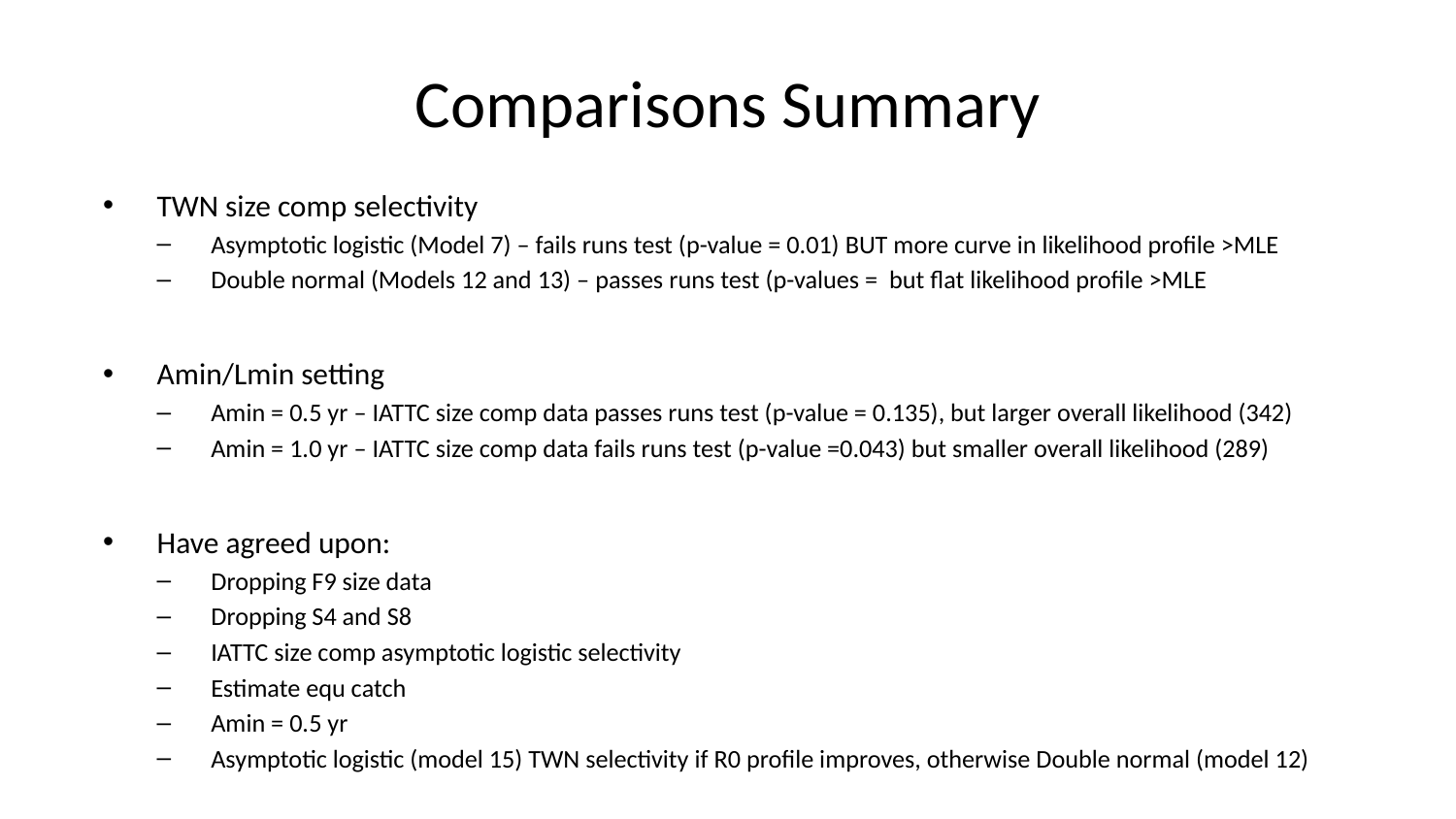

# Comparisons Summary
TWN size comp selectivity
Asymptotic logistic (Model 7) – fails runs test (p-value = 0.01) BUT more curve in likelihood profile >MLE
Double normal (Models 12 and 13) – passes runs test (p-values =  but flat likelihood profile >MLE

Amin/Lmin setting
Amin = 0.5 yr – IATTC size comp data passes runs test (p-value = 0.135), but larger overall likelihood (342)
Amin = 1.0 yr – IATTC size comp data fails runs test (p-value =0.043) but smaller overall likelihood (289)

Have agreed upon:
Dropping F9 size data
Dropping S4 and S8
IATTC size comp asymptotic logistic selectivity
Estimate equ catch
Amin = 0.5 yr
Asymptotic logistic (model 15) TWN selectivity if R0 profile improves, otherwise Double normal (model 12)